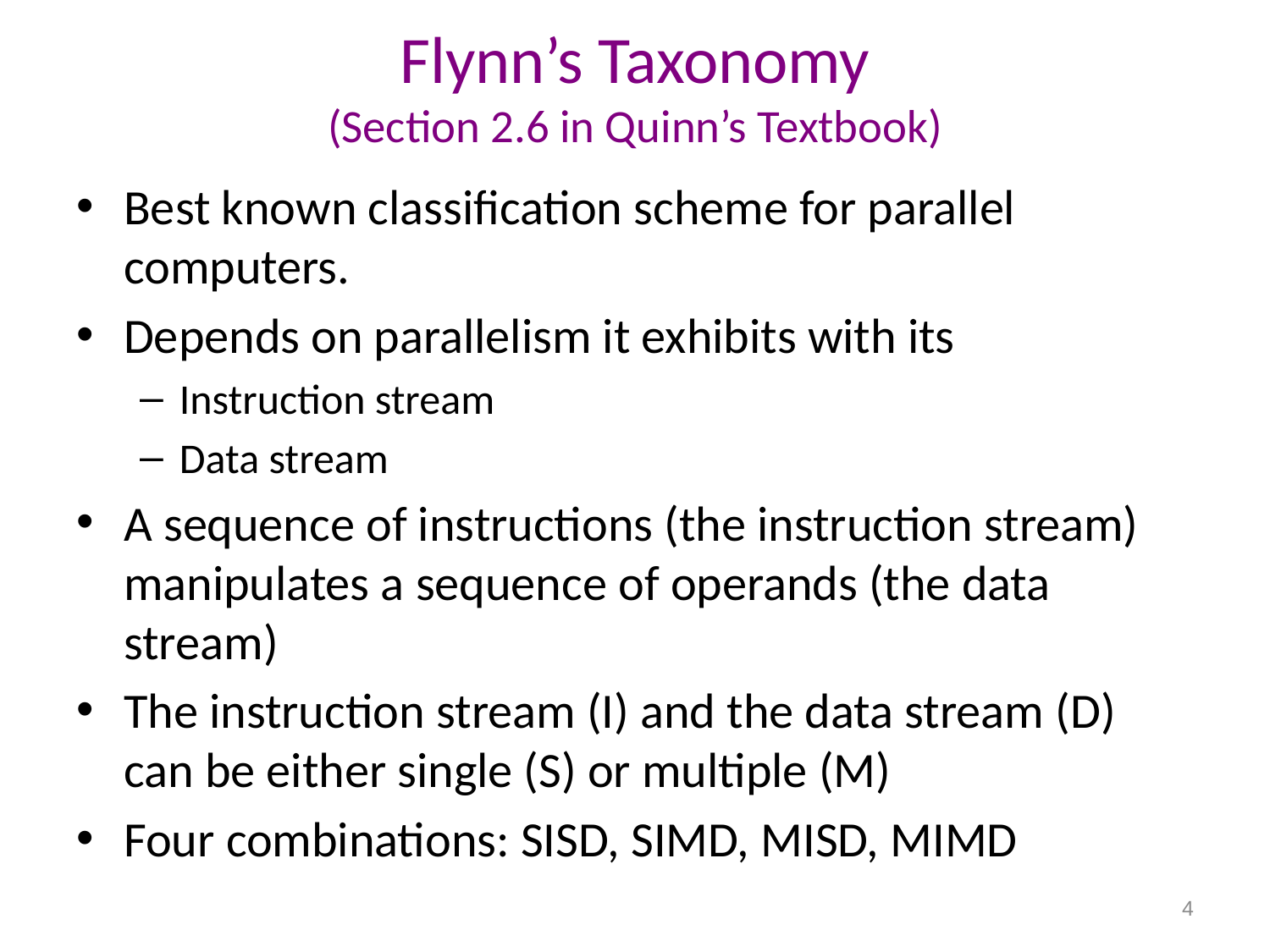

# Flynn’s Taxonomy (Section 2.6 in Quinn’s Textbook)
Best known classification scheme for parallel computers.
Depends on parallelism it exhibits with its
Instruction stream
Data stream
A sequence of instructions (the instruction stream) manipulates a sequence of operands (the data stream)
The instruction stream (I) and the data stream (D) can be either single (S) or multiple (M)
Four combinations: SISD, SIMD, MISD, MIMD
4